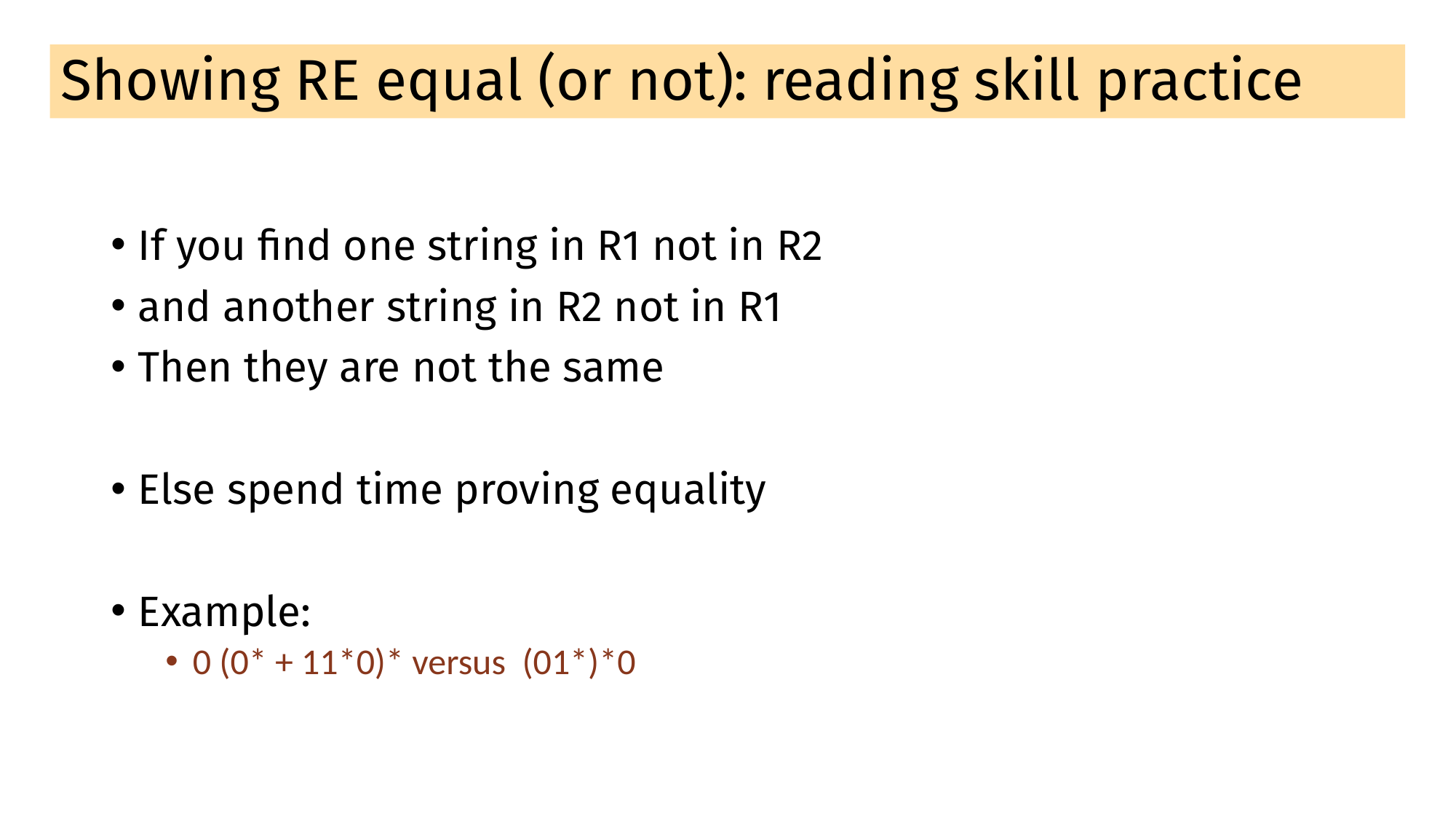

# Showing RE equal (or not): reading skill practice
If you find one string in R1 not in R2
and another string in R2 not in R1
Then they are not the same

Else spend time proving equality

Example:
0 (0* + 11*0)* versus  (01*)*0